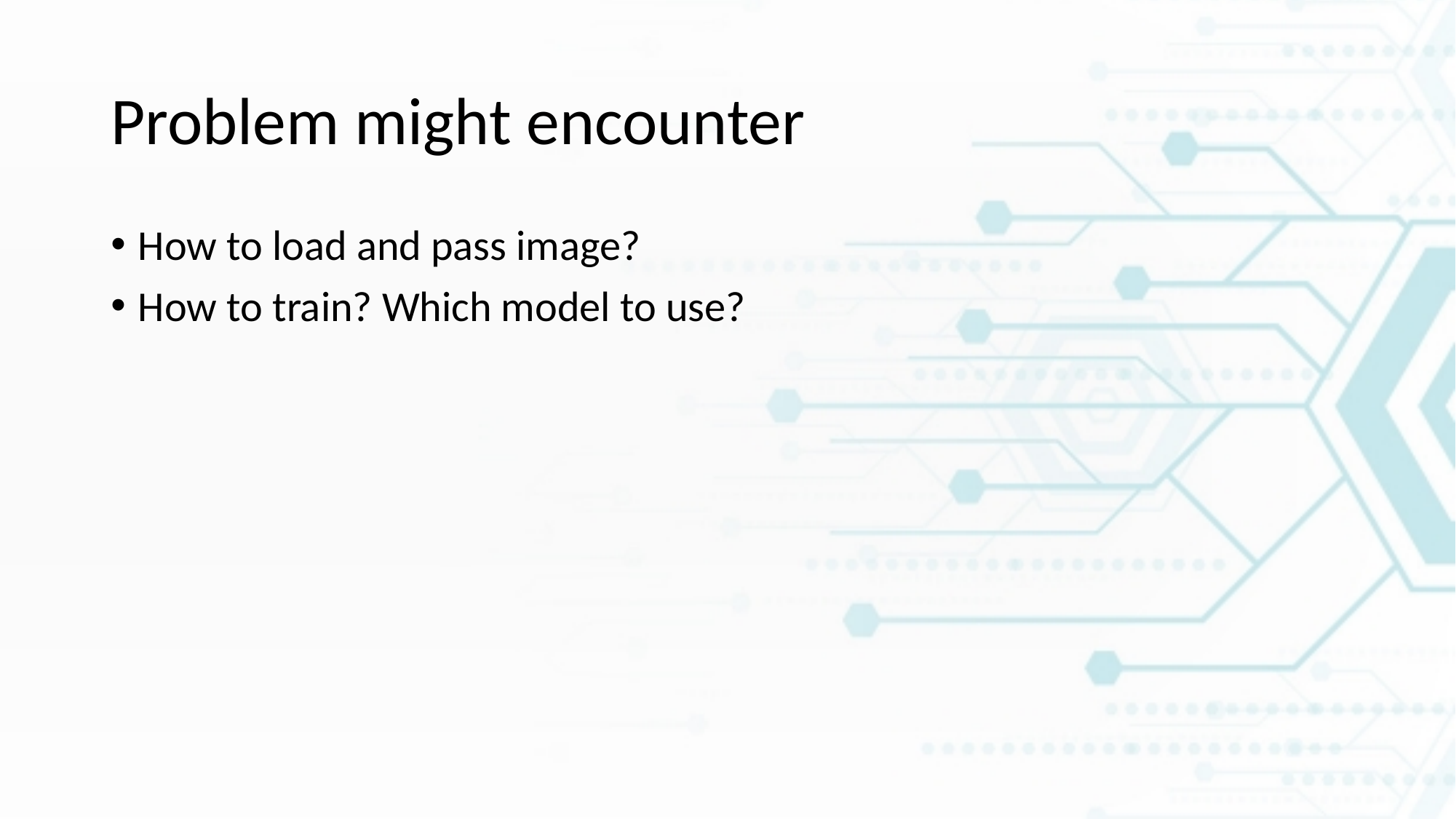

# Problem might encounter
How to load and pass image?
How to train? Which model to use?